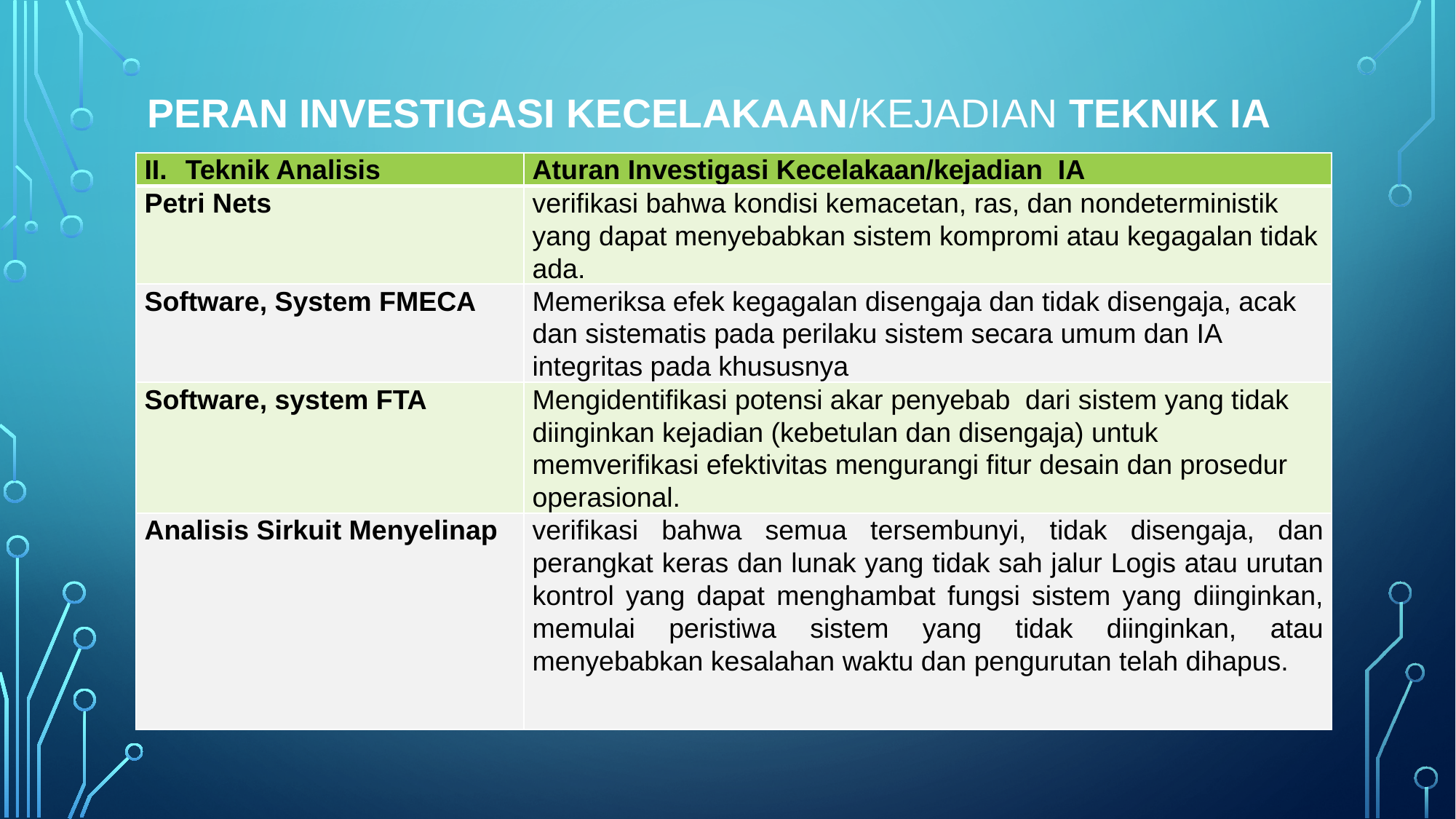

# Peran Investigasi Kecelakaan/kejadian Teknik IA
| Teknik Analisis | Aturan Investigasi Kecelakaan/kejadian IA |
| --- | --- |
| Petri Nets | verifikasi bahwa kondisi kemacetan, ras, dan nondeterministik yang dapat menyebabkan sistem kompromi atau kegagalan tidak ada. |
| Software, System FMECA | Memeriksa efek kegagalan disengaja dan tidak disengaja, acak dan sistematis pada perilaku sistem secara umum dan IA integritas pada khususnya |
| Software, system FTA | Mengidentifikasi potensi akar penyebab dari sistem yang tidak diinginkan kejadian (kebetulan dan disengaja) untuk memverifikasi efektivitas mengurangi fitur desain dan prosedur operasional. |
| Analisis Sirkuit Menyelinap | verifikasi bahwa semua tersembunyi, tidak disengaja, dan perangkat keras dan lunak yang tidak sah jalur Logis atau urutan kontrol yang dapat menghambat fungsi sistem yang diinginkan, memulai peristiwa sistem yang tidak diinginkan, atau menyebabkan kesalahan waktu dan pengurutan telah dihapus. |